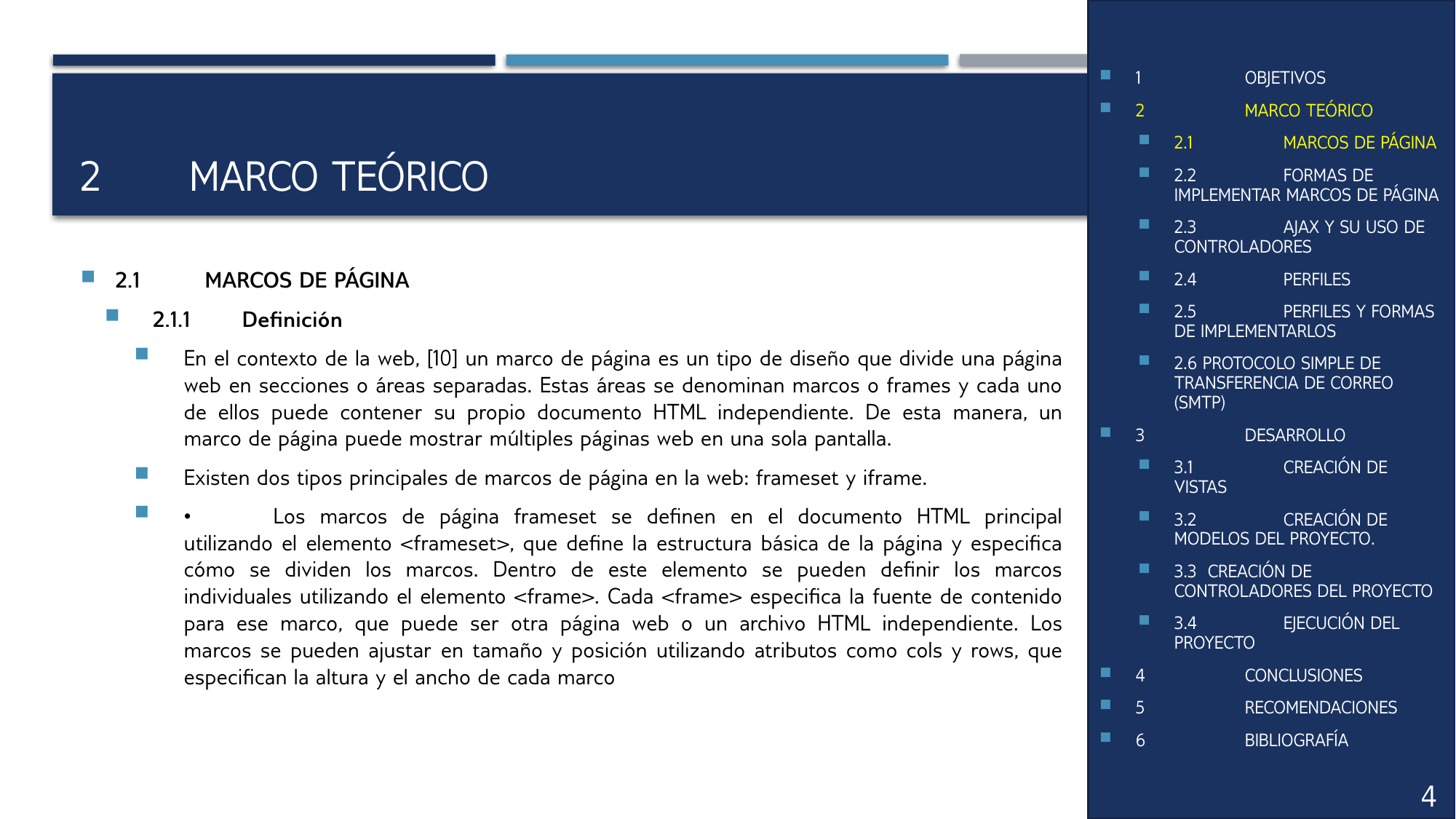

1	OBJETIVOS
2	MARCO TEÓRICO
2.1	JSTL (JSP Standard Tag Library)
2.1.1	Definición
2.2	Uso de JSTL
2.2.1	Tags de Core JSTL
3	DESARROLLO
3.1	TAG IF
3.1.1	Codificación
3.1.2	Ejecución
3.2	TAG CHOOSE
3.2.1	Codificación
3.2.2	Ejecución
3.3	TAG FOR EACH
3.3.1	Codificación
3.3.2	Ejecución
4	CONCLUSIONES
5	RECOMENDACIONES
6	BIBLIOGRAFÍA
1	OBJETIVOS
2	MARCO TEÓRICO
2.1	MARCOS DE PÁGINA
2.2	FORMAS DE IMPLEMENTAR MARCOS DE PÁGINA
2.3	AJAX Y SU USO DE CONTROLADORES
2.4	PERFILES
2.5	PERFILES Y FORMAS DE IMPLEMENTARLOS
2.6 PROTOCOLO SIMPLE DE TRANSFERENCIA DE CORREO (SMTP)
3	DESARROLLO
3.1	CREACIÓN DE VISTAS
3.2	CREACIÓN DE MODELOS DEL PROYECTO.
3.3  CREACIÓN DE CONTROLADORES DEL PROYECTO
3.4	EJECUCIÓN DEL PROYECTO
4	CONCLUSIONES
5	RECOMENDACIONES
6	BIBLIOGRAFÍA
# 2	Marco teórico
2.1	MARCOS DE PÁGINA
2.1.1	Definición
En el contexto de la web, [10] un marco de página es un tipo de diseño que divide una página web en secciones o áreas separadas. Estas áreas se denominan marcos o frames y cada uno de ellos puede contener su propio documento HTML independiente. De esta manera, un marco de página puede mostrar múltiples páginas web en una sola pantalla.
Existen dos tipos principales de marcos de página en la web: frameset y iframe.
•	Los marcos de página frameset se definen en el documento HTML principal utilizando el elemento <frameset>, que define la estructura básica de la página y especifica cómo se dividen los marcos. Dentro de este elemento se pueden definir los marcos individuales utilizando el elemento <frame>. Cada <frame> especifica la fuente de contenido para ese marco, que puede ser otra página web o un archivo HTML independiente. Los marcos se pueden ajustar en tamaño y posición utilizando atributos como cols y rows, que especifican la altura y el ancho de cada marco

4